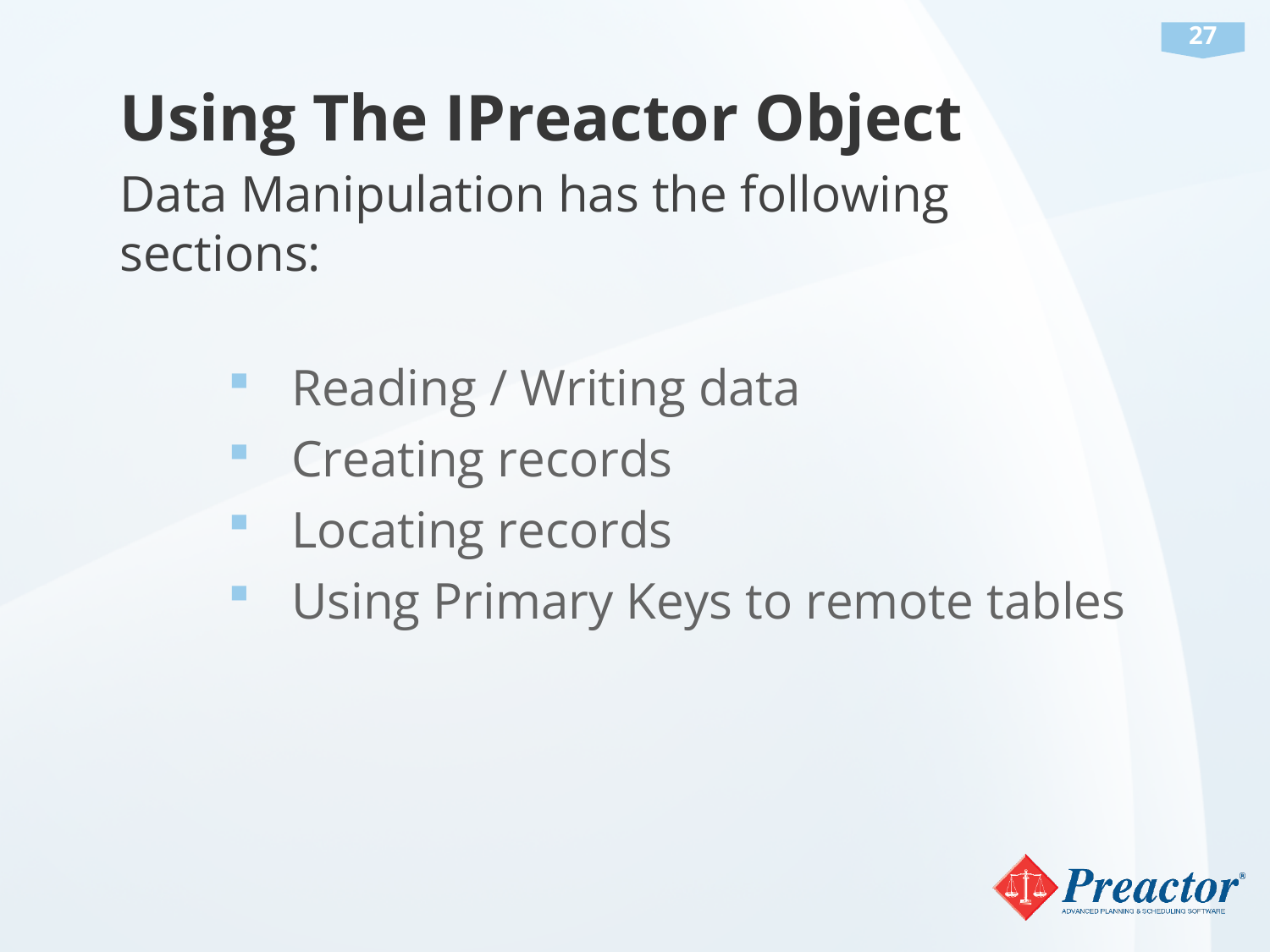

# Using The IPreactor Object
Data Manipulation has the following sections:

Reading / Writing data
Creating records
Locating records
Using Primary Keys to remote tables